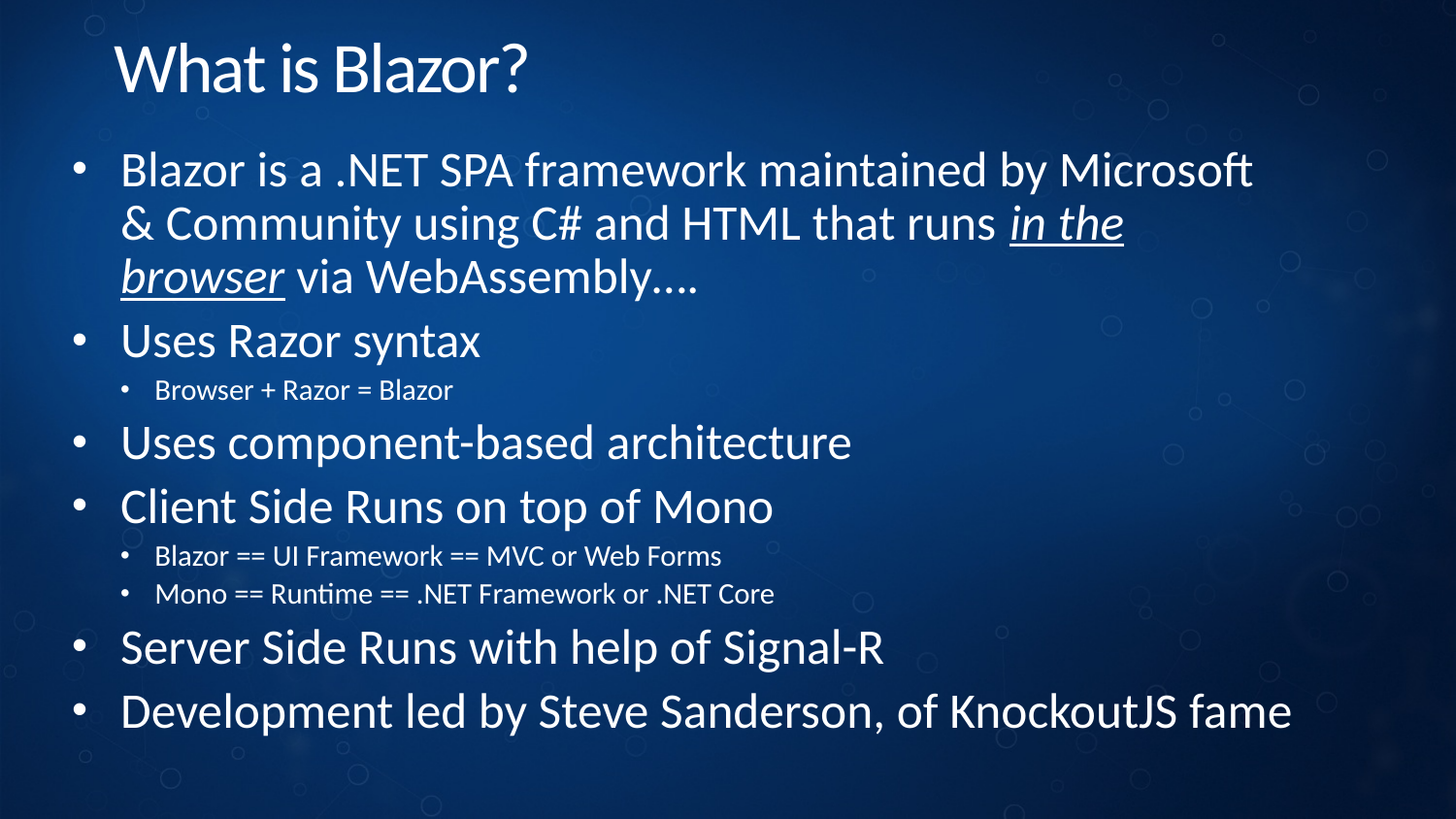

What is Blazor?
Blazor is a .NET SPA framework maintained by Microsoft & Community using C# and HTML that runs in the browser via WebAssembly….
Uses Razor syntax
Browser + Razor = Blazor
Uses component-based architecture
Client Side Runs on top of Mono
Blazor == UI Framework == MVC or Web Forms
Mono == Runtime == .NET Framework or .NET Core
Server Side Runs with help of Signal-R
Development led by Steve Sanderson, of KnockoutJS fame